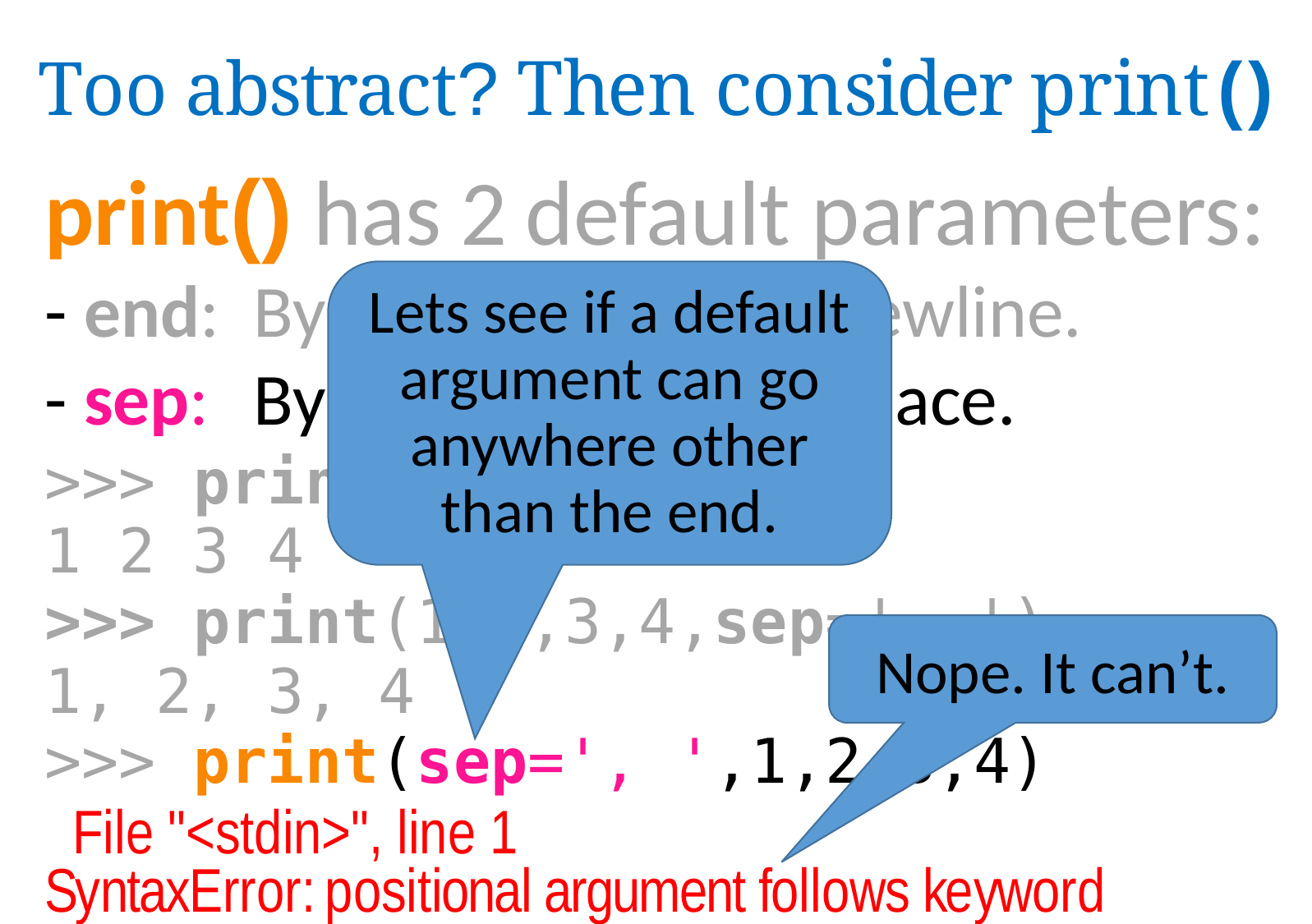

Too abstract? Then consider print ( )
print() has 2 default parameters:
- end:	By default, this is a newline.
- sep:	By default, this is a space.
>>> print(1,2,3,4)
1 2 3 4
>>> print(1,2,3,4,sep=', ')
1, 2, 3, 4
>>> print(sep=', ',1,2,3,4)
  File "<stdin>", line 1
SyntaxError: positional argument follows keyword argument

Lets see if a default argument can go anywhere other than the end.
Nope. It can’t.